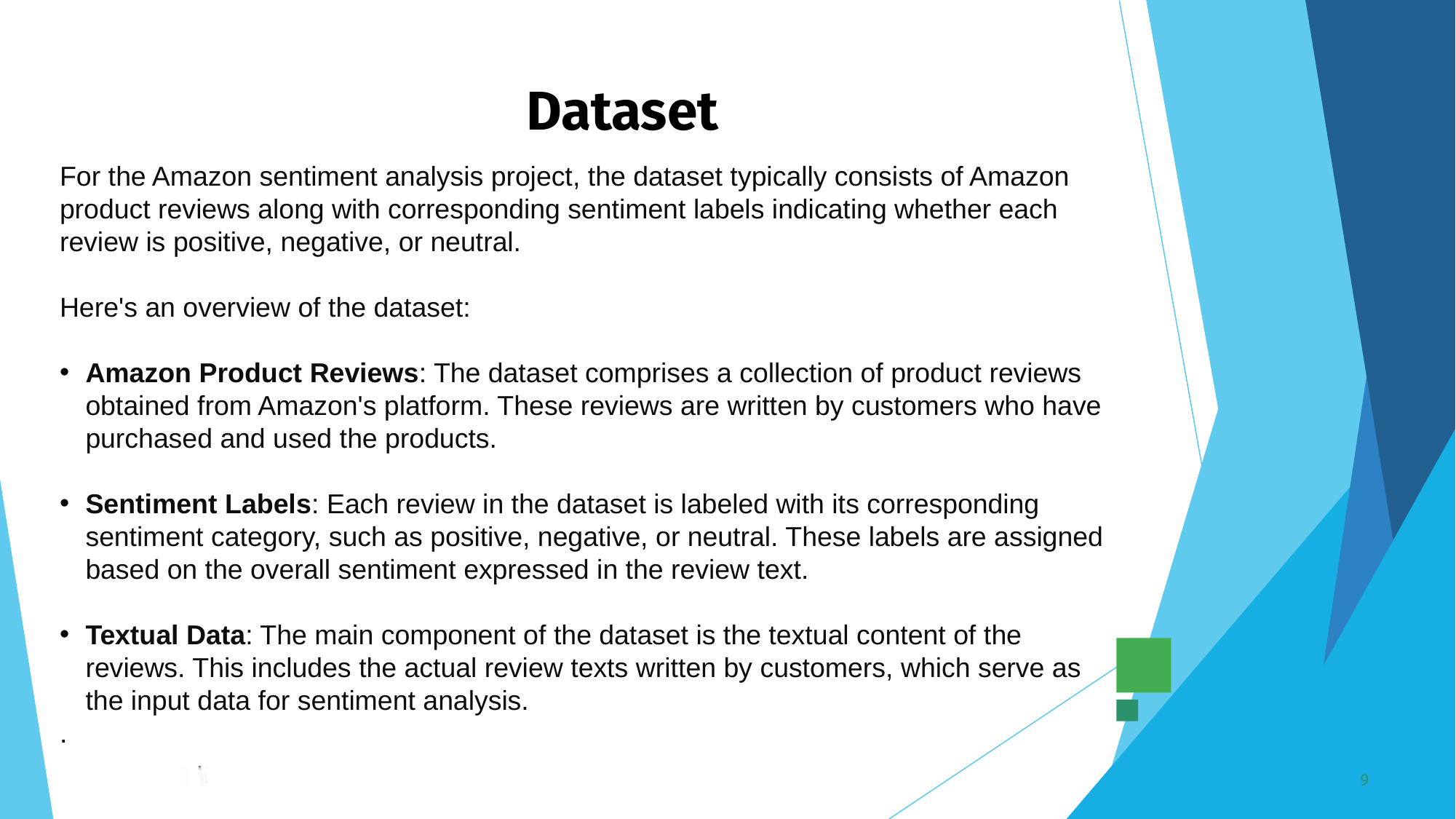

# Dataset
For the Amazon sentiment analysis project, the dataset typically consists of Amazon product reviews along with corresponding sentiment labels indicating whether each review is positive, negative, or neutral.

Here's an overview of the dataset:

Amazon Product Reviews: The dataset comprises a collection of product reviews obtained from Amazon's platform. These reviews are written by customers who have purchased and used the products.

Sentiment Labels: Each review in the dataset is labeled with its corresponding sentiment category, such as positive, negative, or neutral. These labels are assigned based on the overall sentiment expressed in the review text.

Textual Data: The main component of the dataset is the textual content of the reviews. This includes the actual review texts written by customers, which serve as the input data for sentiment analysis.
.

3/21/2024	Annual Review

9